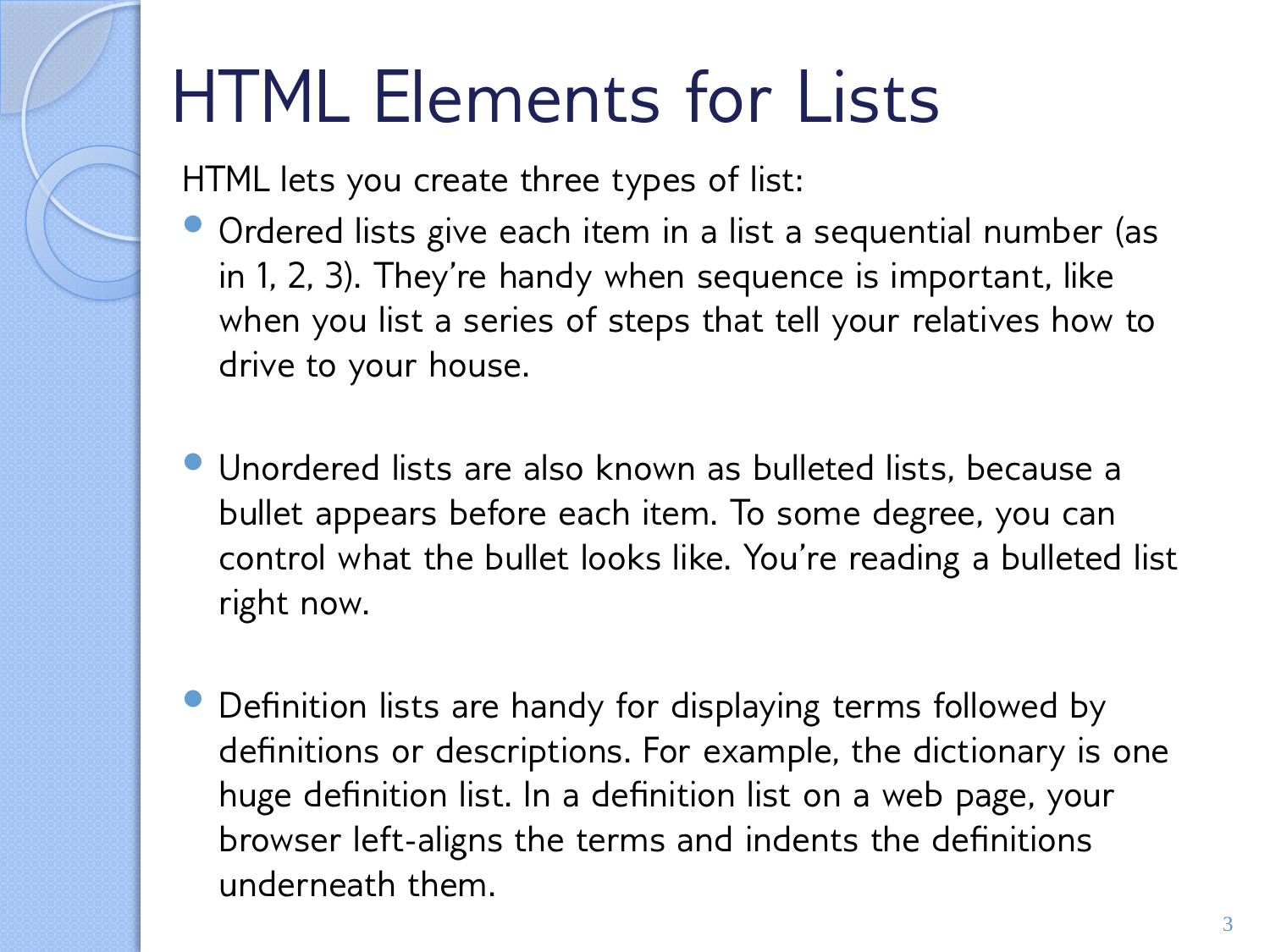

# HTML Elements for Lists
HTML lets you create three types of list:
Ordered lists give each item in a list a sequential number (as in 1, 2, 3). They’re handy when sequence is important, like when you list a series of steps that tell your relatives how to drive to your house.

Unordered lists are also known as bulleted lists, because a bullet appears before each item. To some degree, you can control what the bullet looks like. You’re reading a bulleted list right now.

Definition lists are handy for displaying terms followed by definitions or descriptions. For example, the dictionary is one huge definition list. In a definition list on a web page, your browser left-aligns the terms and indents the definitions underneath them.
3